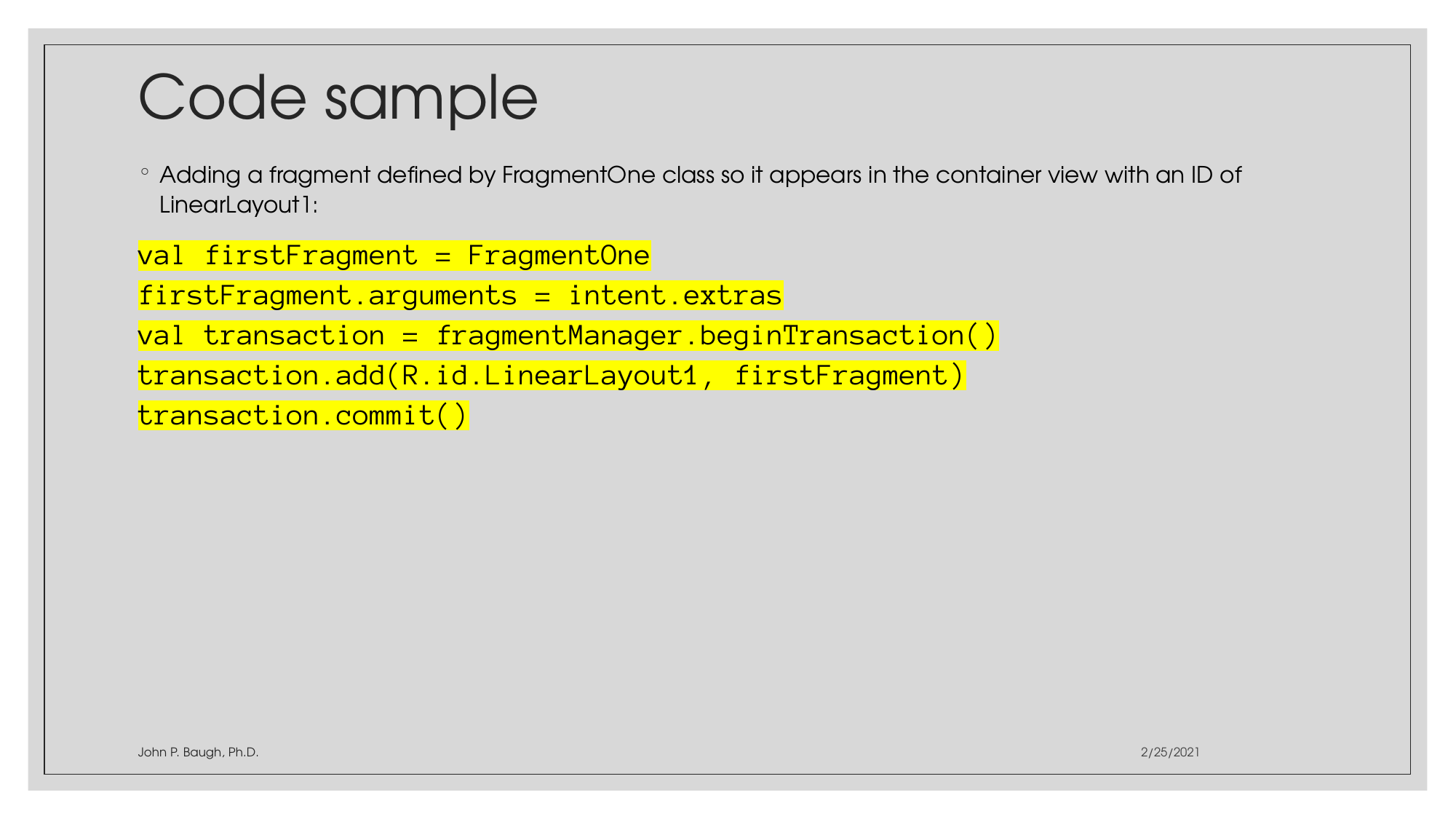

# Code sample
Adding a fragment defined by FragmentOne class so it appears in the container view with an ID of LinearLayout1:
val firstFragment = FragmentOne
firstFragment.arguments = intent.extras
val transaction = fragmentManager.beginTransaction()
transaction.add(R.id.LinearLayout1, firstFragment)
transaction.commit()
John P. Baugh, Ph.D.
2/25/2021